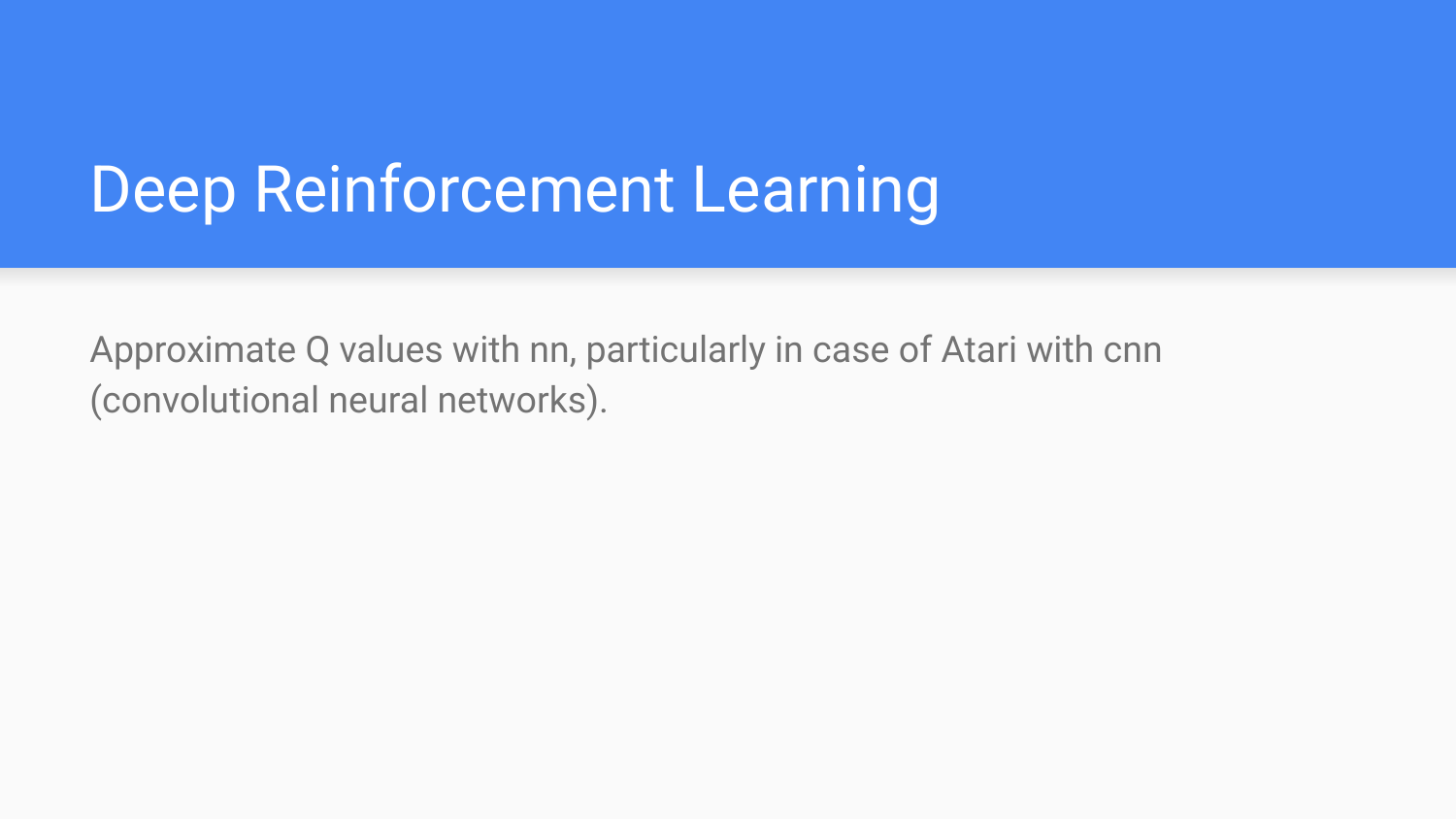

# Deep Reinforcement Learning
Approximate Q values with nn, particularly in case of Atari with cnn (convolutional neural networks).